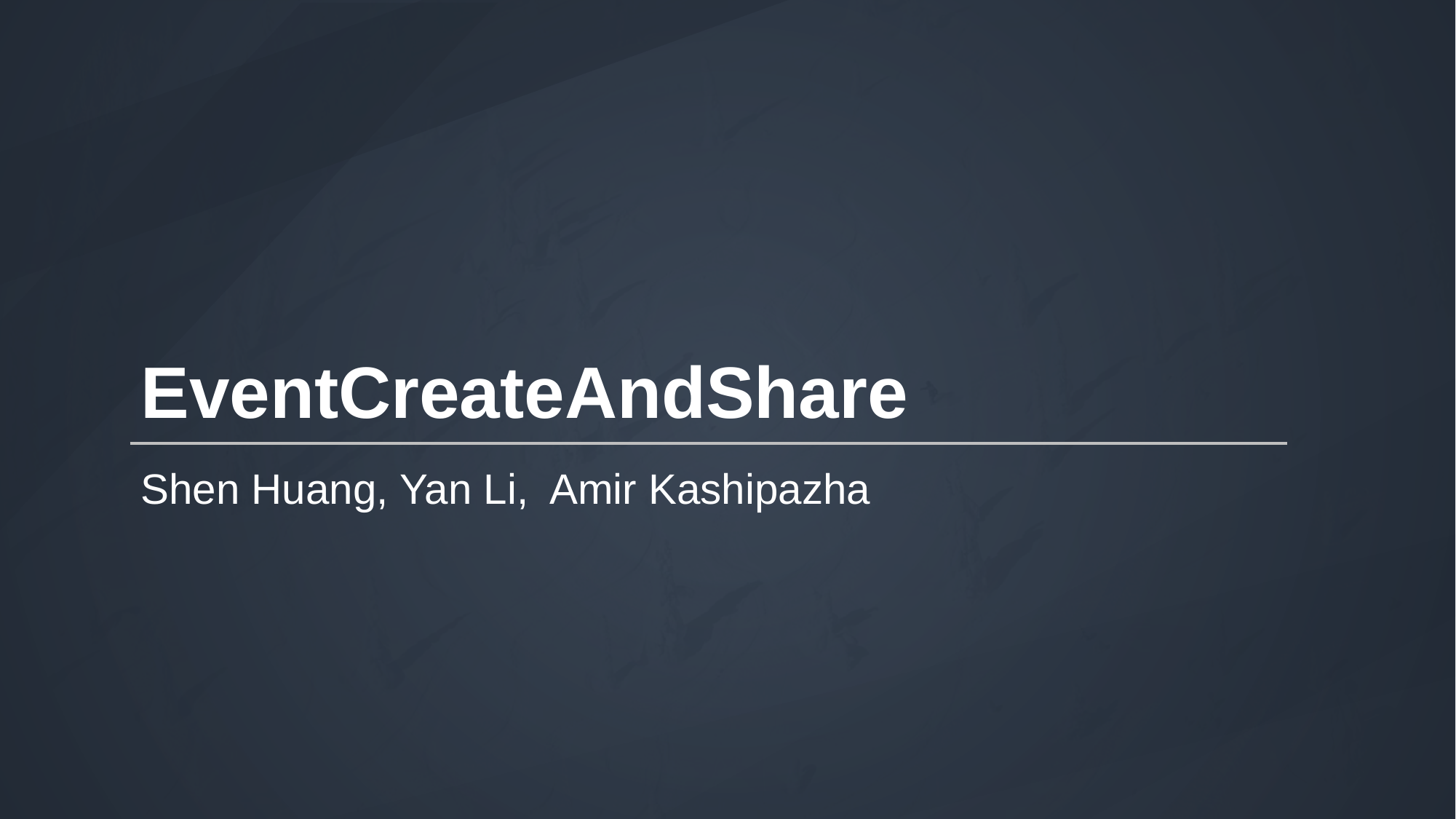

EventCreateAndShare
Shen Huang, Yan Li,  Amir Kashipazha